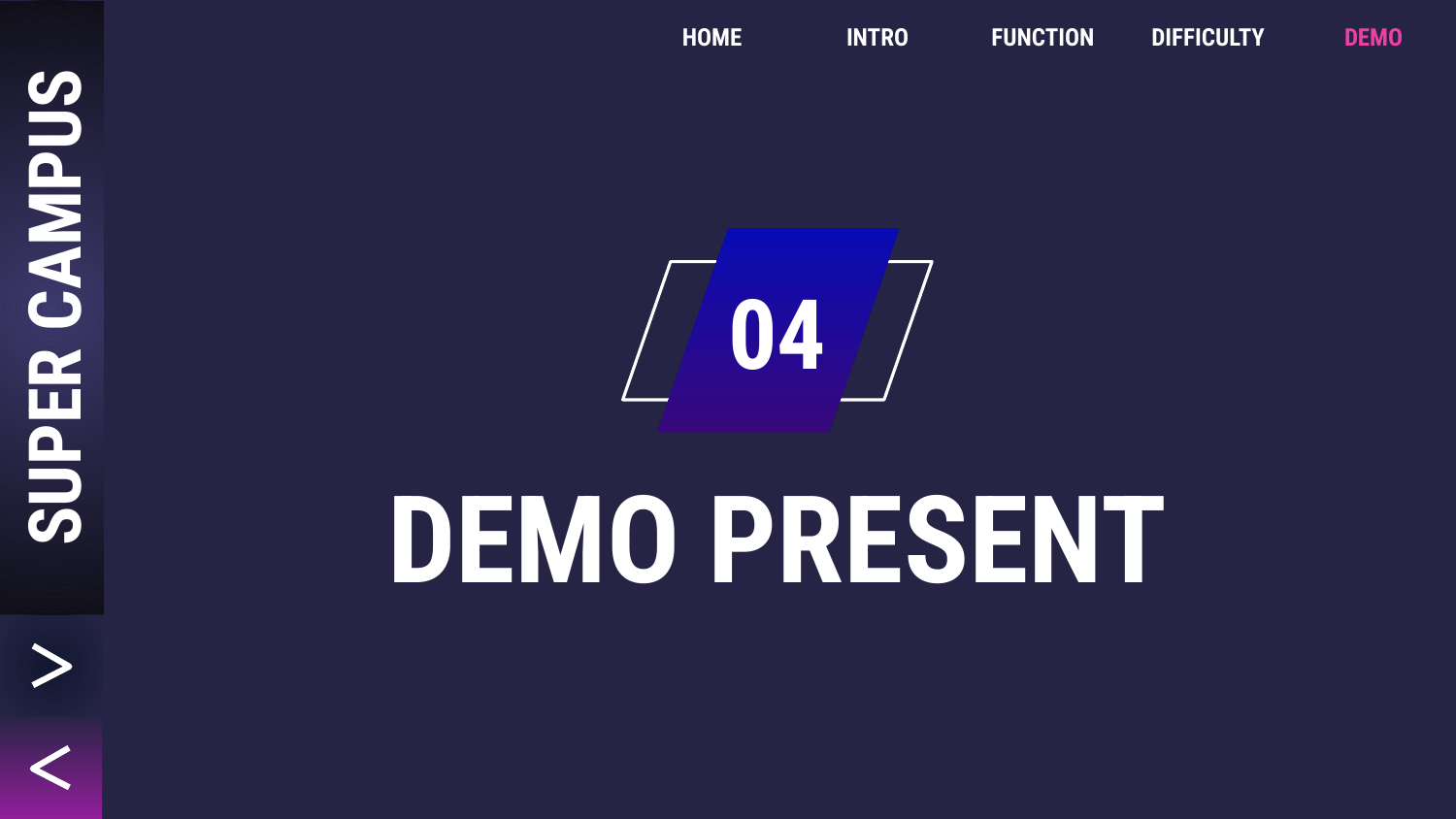

HOME
INTRO
FUNCTION
DIFFICULTY
DEMO

SUPER CAMPUS

04
# DEMO PRESENT